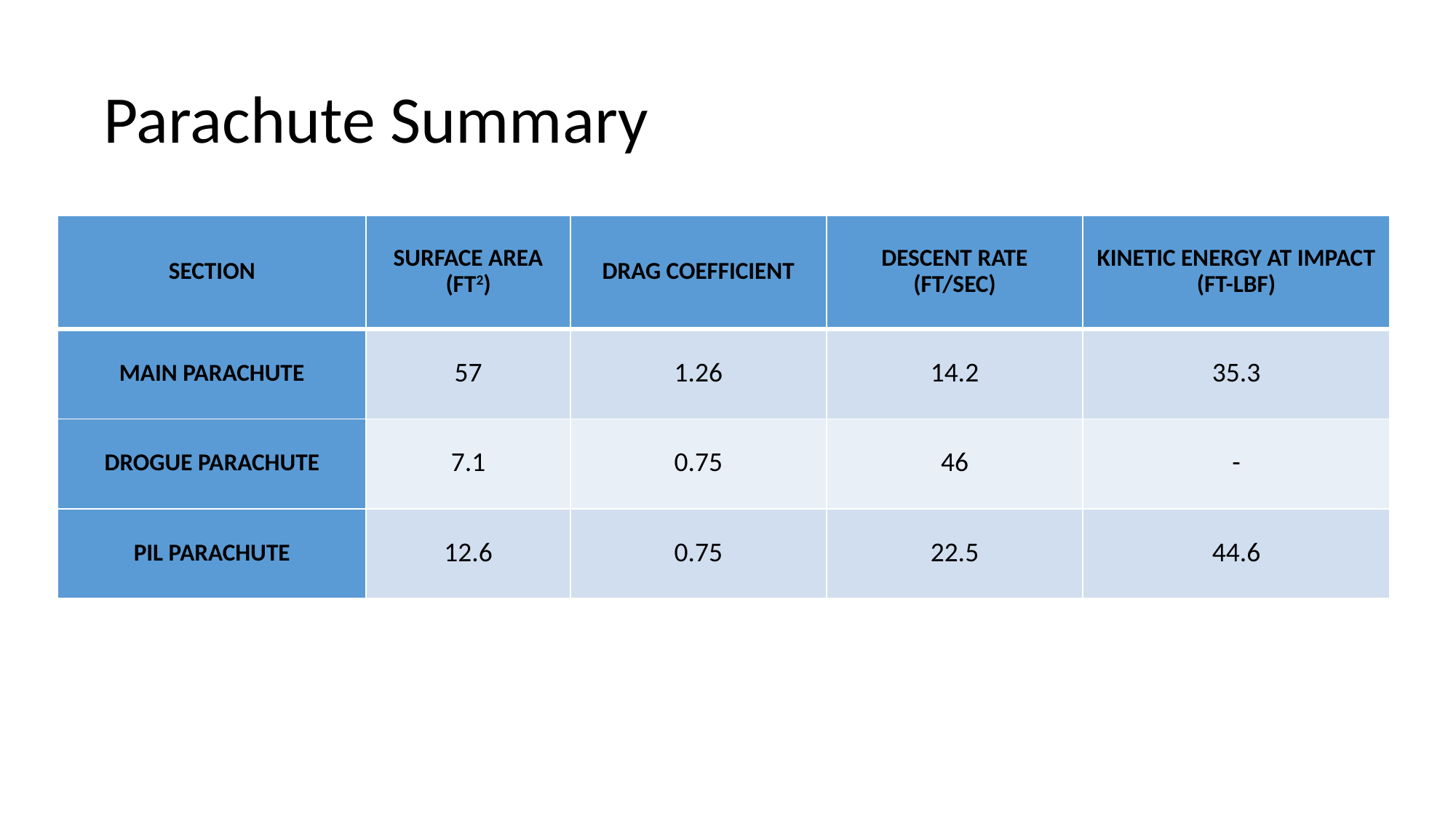

# Parachute Summary
| Section | Surface Area (ft2) | Drag Coefficient | Descent Rate (ft/sec) | Kinetic Energy at impact (ft-lbf) |
| --- | --- | --- | --- | --- |
| Main Parachute | 57 | 1.26 | 14.2 | 35.3 |
| Drogue Parachute | 7.1 | 0.75 | 46 | - |
| PIL Parachute | 12.6 | 0.75 | 22.5 | 44.6 |